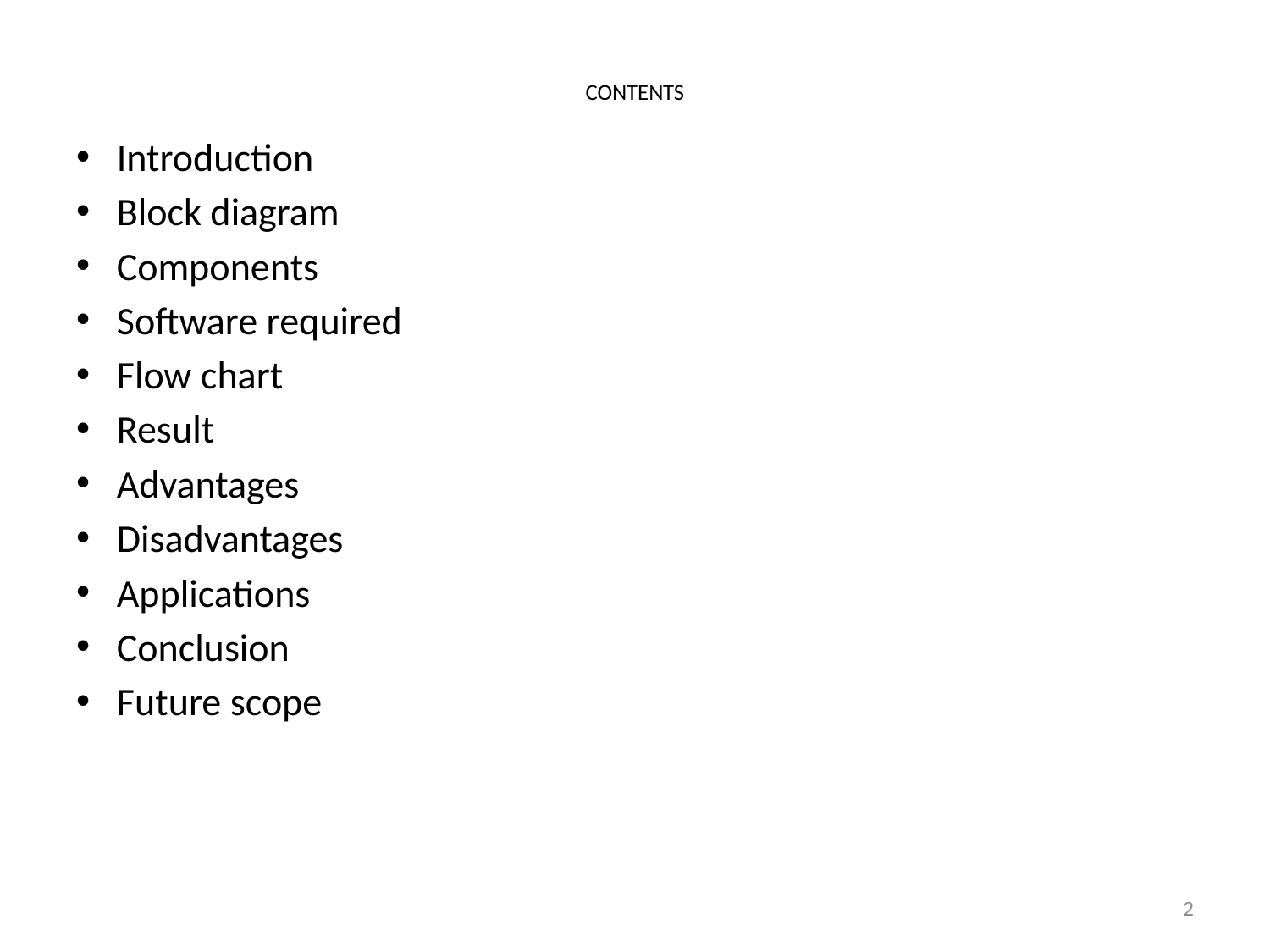

# CONTENTS
Introduction
Block diagram
Components
Software required
Flow chart
Result
Advantages
Disadvantages
Applications
Conclusion
Future scope

2